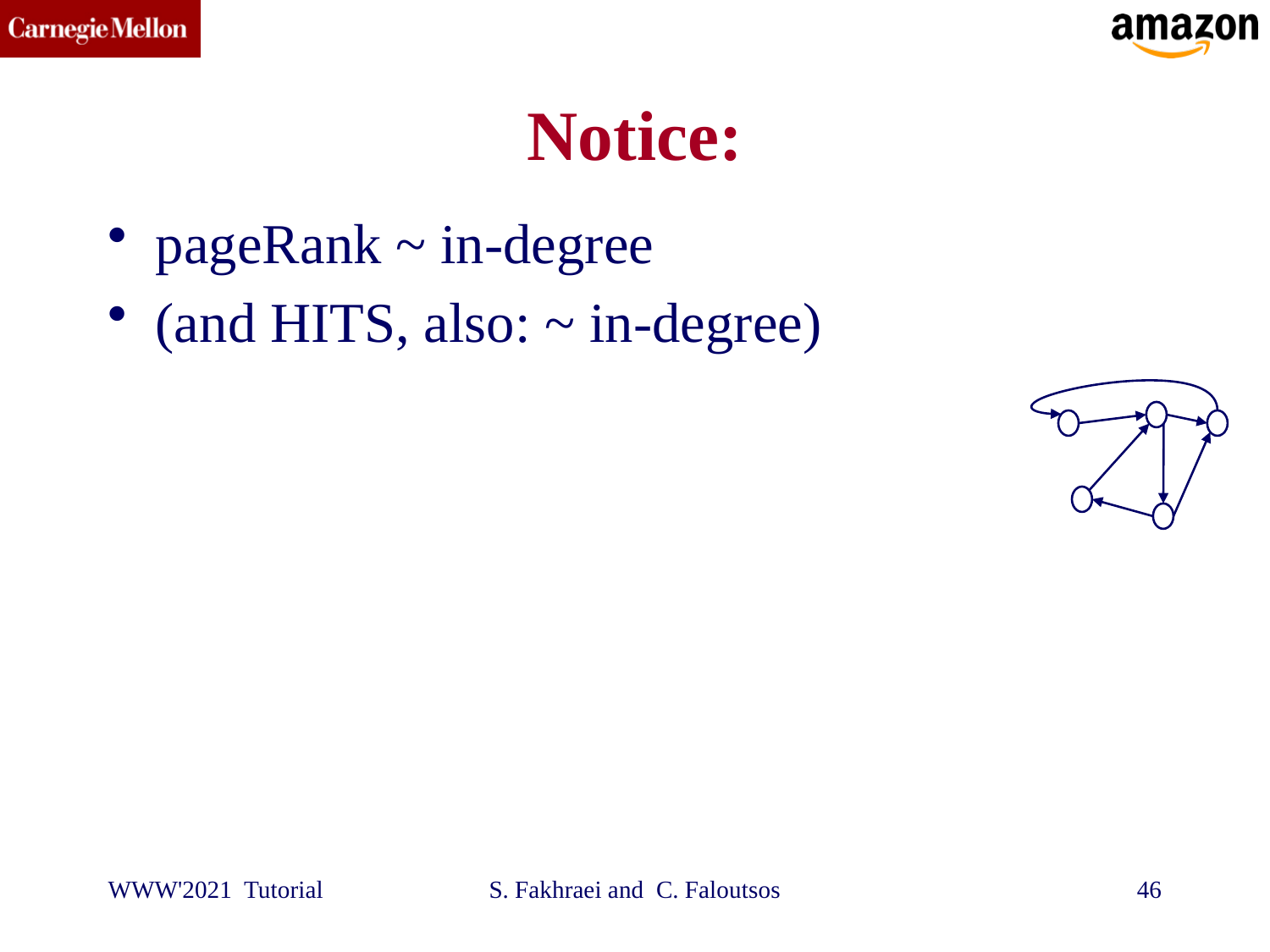

# Notice:
pageRank ~ in-degree
(and HITS, also: ~ in-degree)

WWW'2021  Tutorial
S. Fakhraei and  C. Faloutsos
46